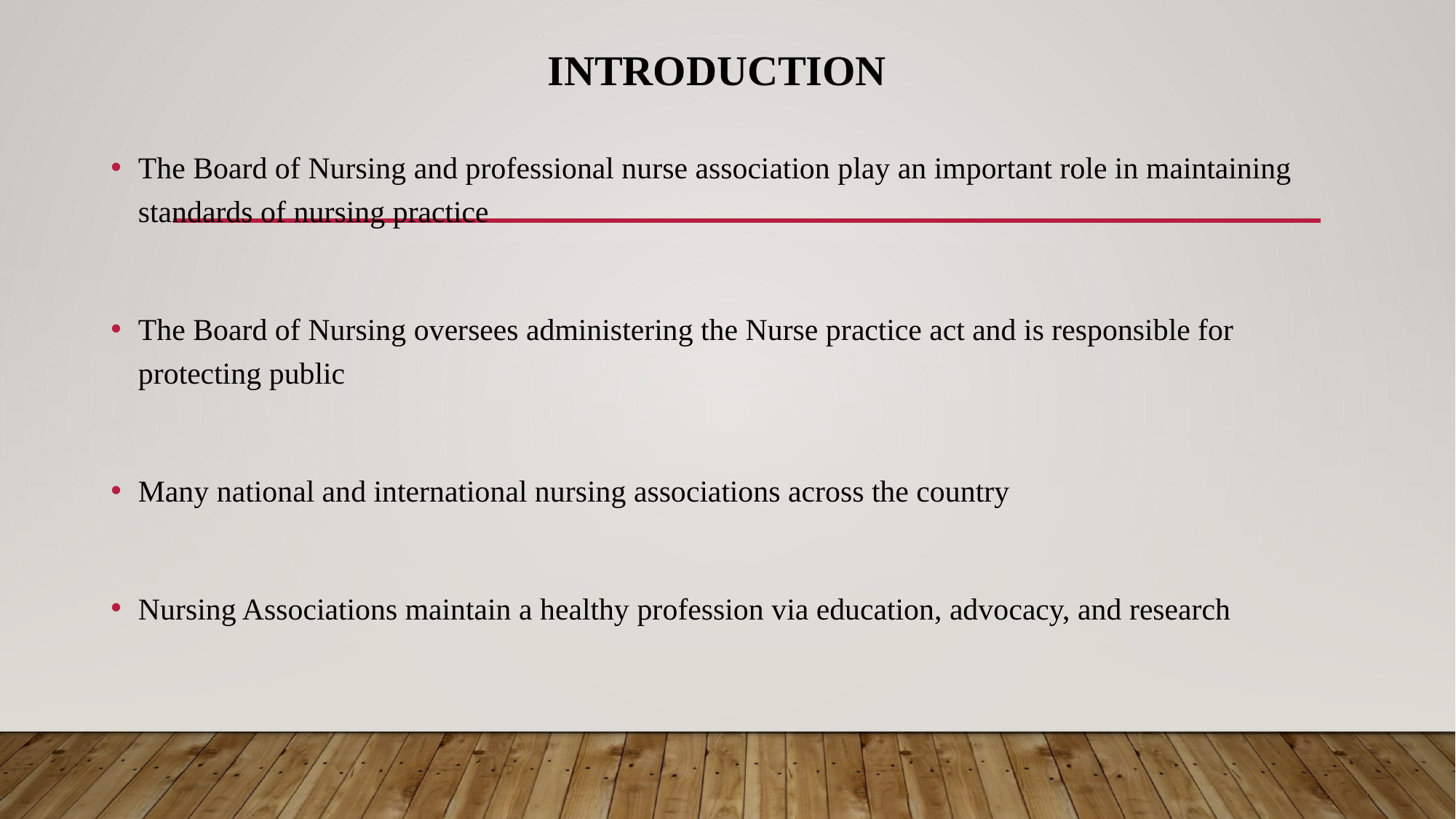

# Introduction
The Board of Nursing and professional nurse association play an important role in maintaining standards of nursing practice

The Board of Nursing oversees administering the Nurse practice act and is responsible for protecting public

Many national and international nursing associations across the country

Nursing Associations maintain a healthy profession via education, advocacy, and research